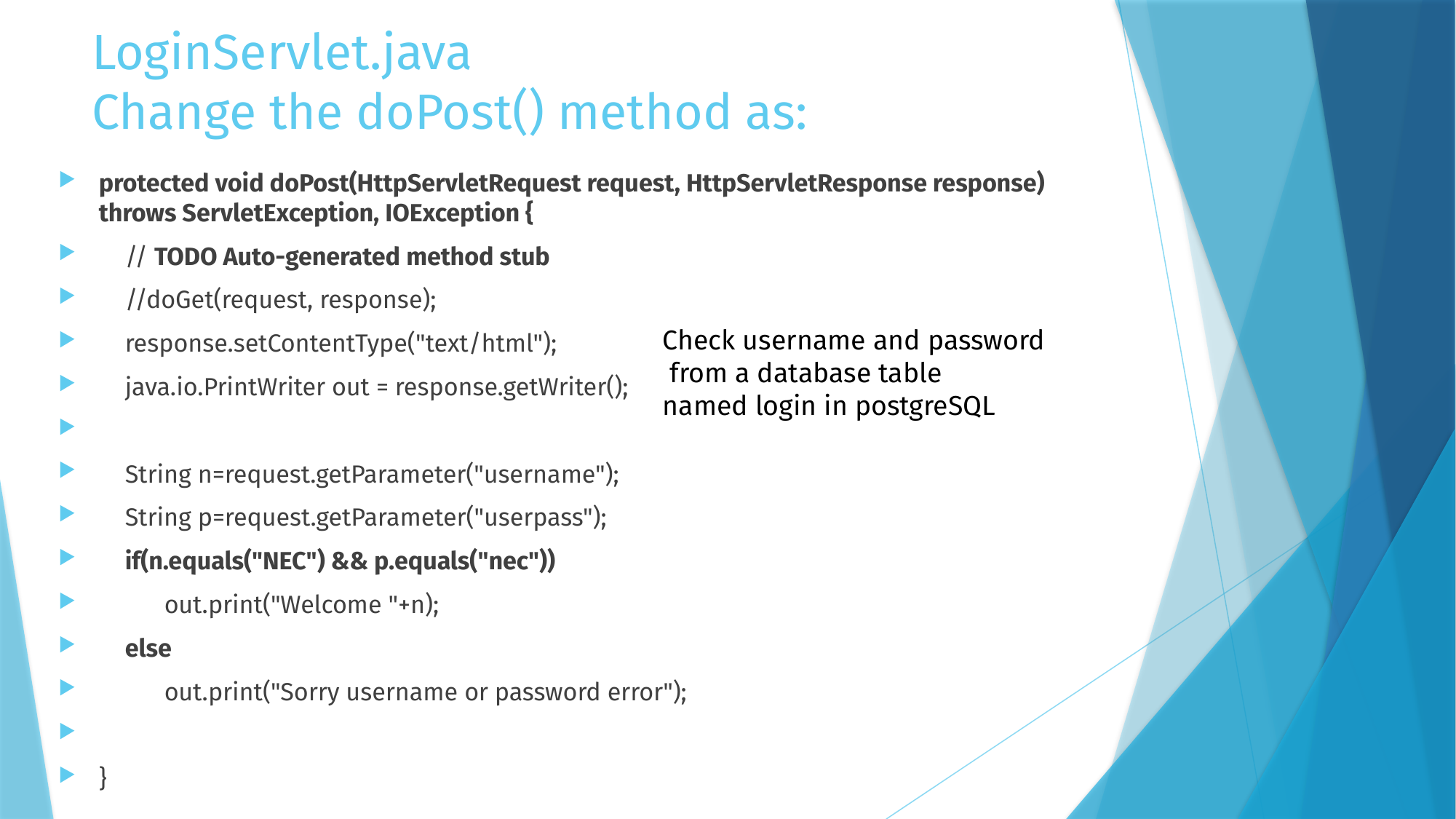

# LoginServlet.java Change the doPost() method as:
protected void doPost(HttpServletRequest request, HttpServletResponse response) throws ServletException, IOException {
    // TODO Auto-generated method stub
    //doGet(request, response);
    response.setContentType("text/html");
    java.io.PrintWriter out = response.getWriter();

    String n=request.getParameter("username");
    String p=request.getParameter("userpass");
    if(n.equals("NEC") && p.equals("nec"))
          out.print("Welcome "+n);
    else
          out.print("Sorry username or password error");

}
Check username and password
 from a database table
named login in postgreSQL